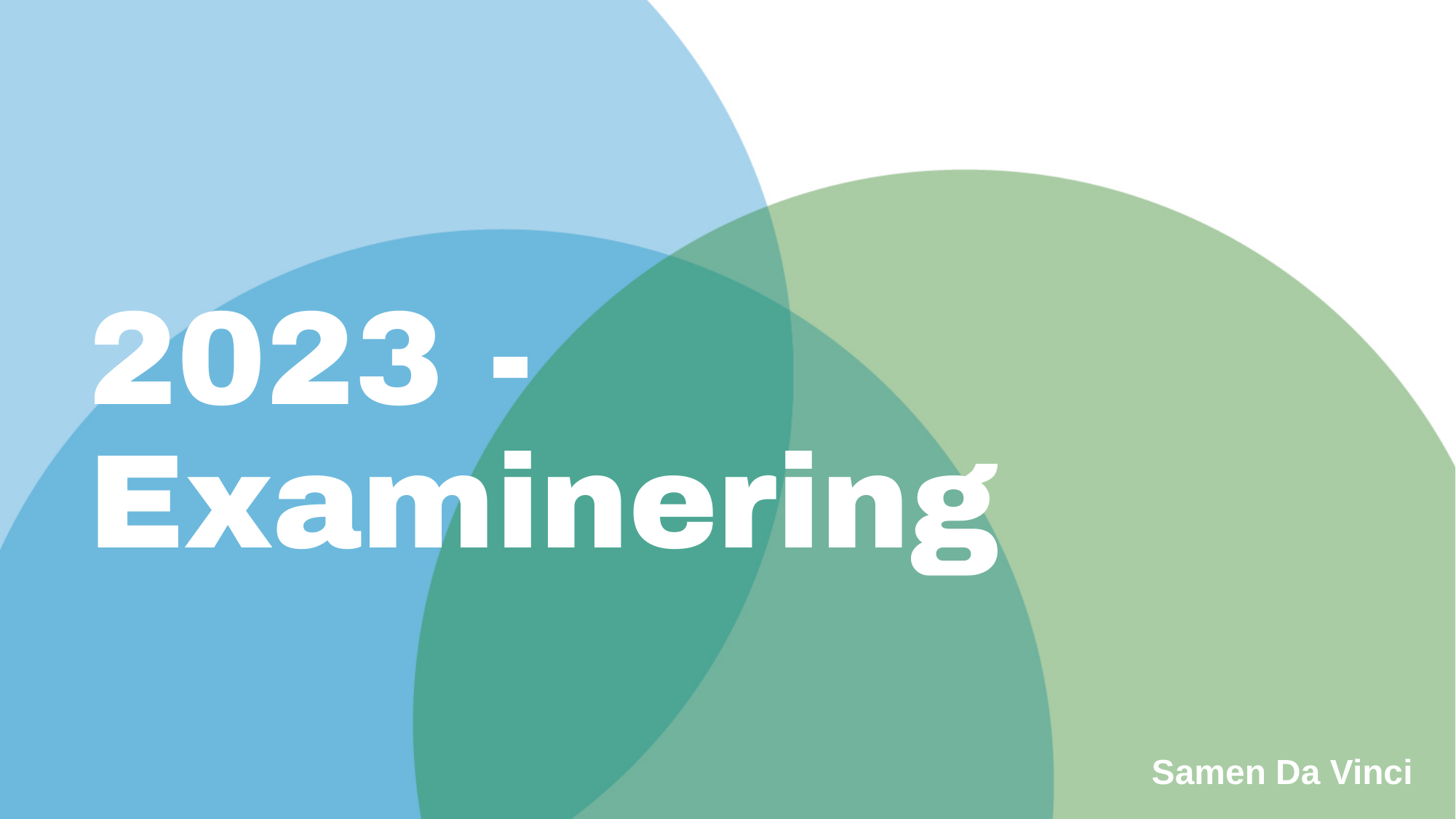

# 2023 - Examinering
Samen Da Vinci